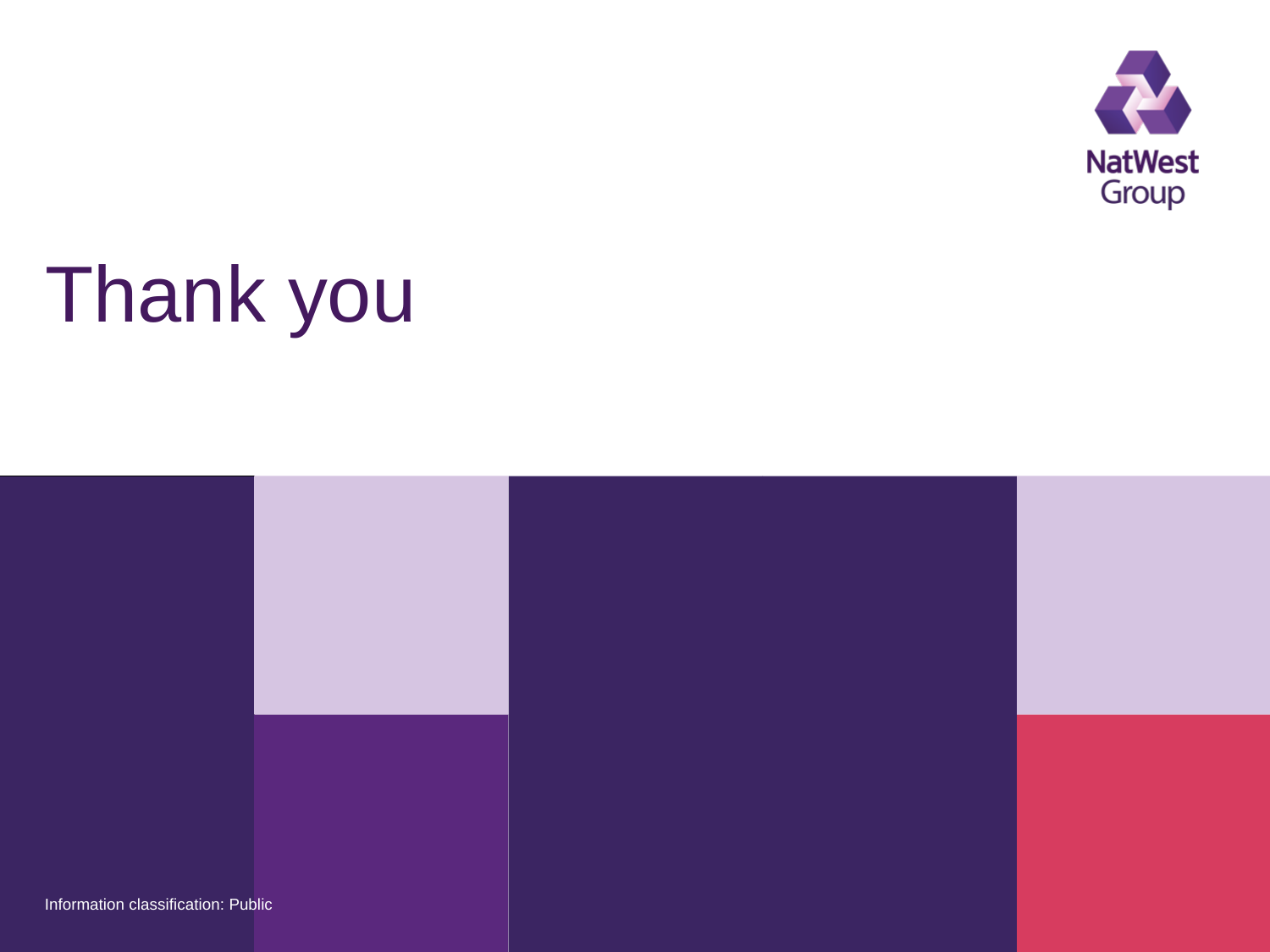

FOR INTERNAL USE ONLY
Thank you

Information classiﬁcation: Public